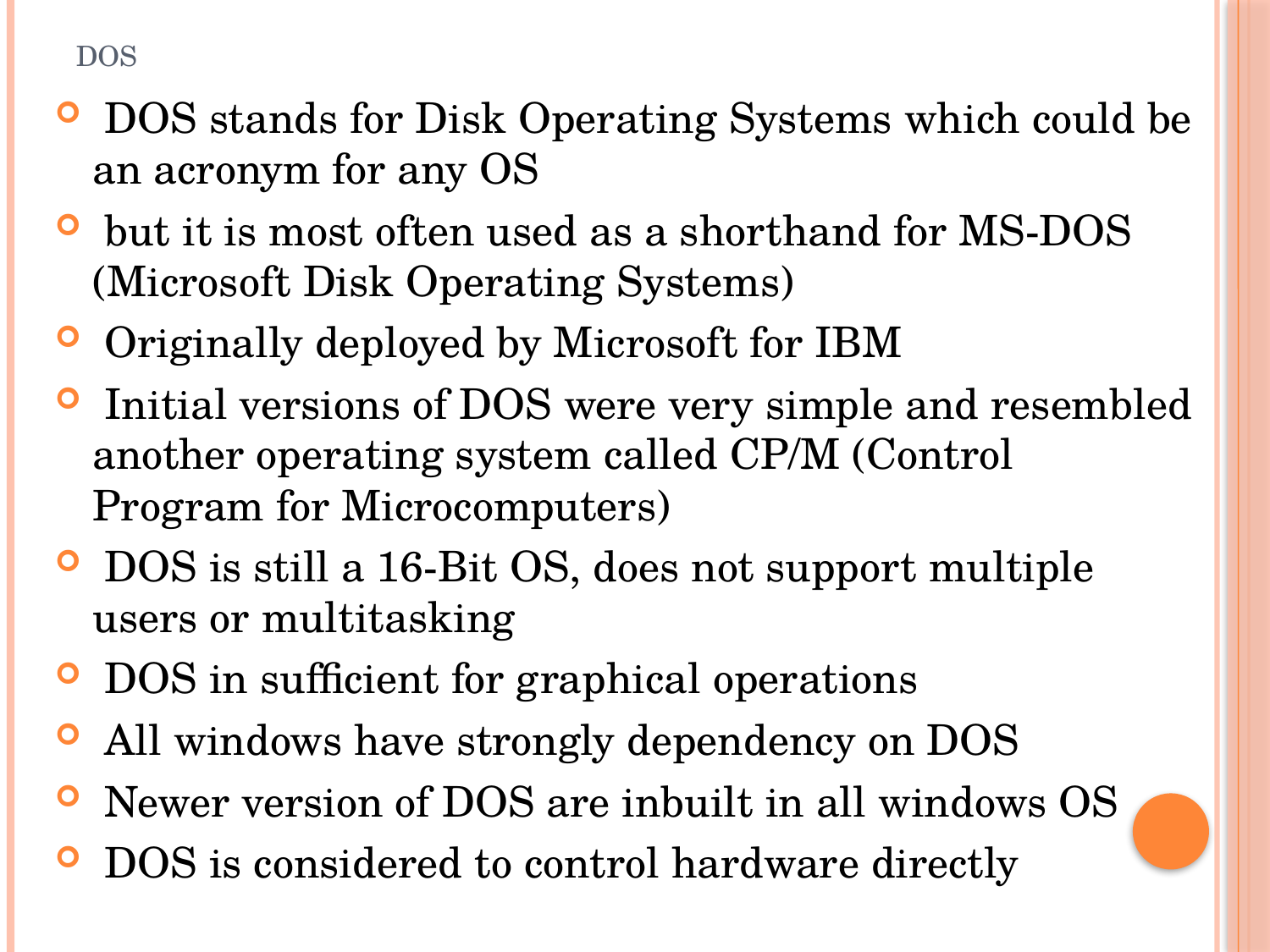

# DOS
 DOS stands for Disk Operating Systems which could be an acronym for any OS
 but it is most often used as a shorthand for MS-DOS (Microsoft Disk Operating Systems)
 Originally deployed by Microsoft for IBM
 Initial versions of DOS were very simple and resembled another operating system called CP/M (Control Program for Microcomputers)
 DOS is still a 16-Bit OS, does not support multiple users or multitasking
 DOS in sufficient for graphical operations
 All windows have strongly dependency on DOS
 Newer version of DOS are inbuilt in all windows OS
 DOS is considered to control hardware directly